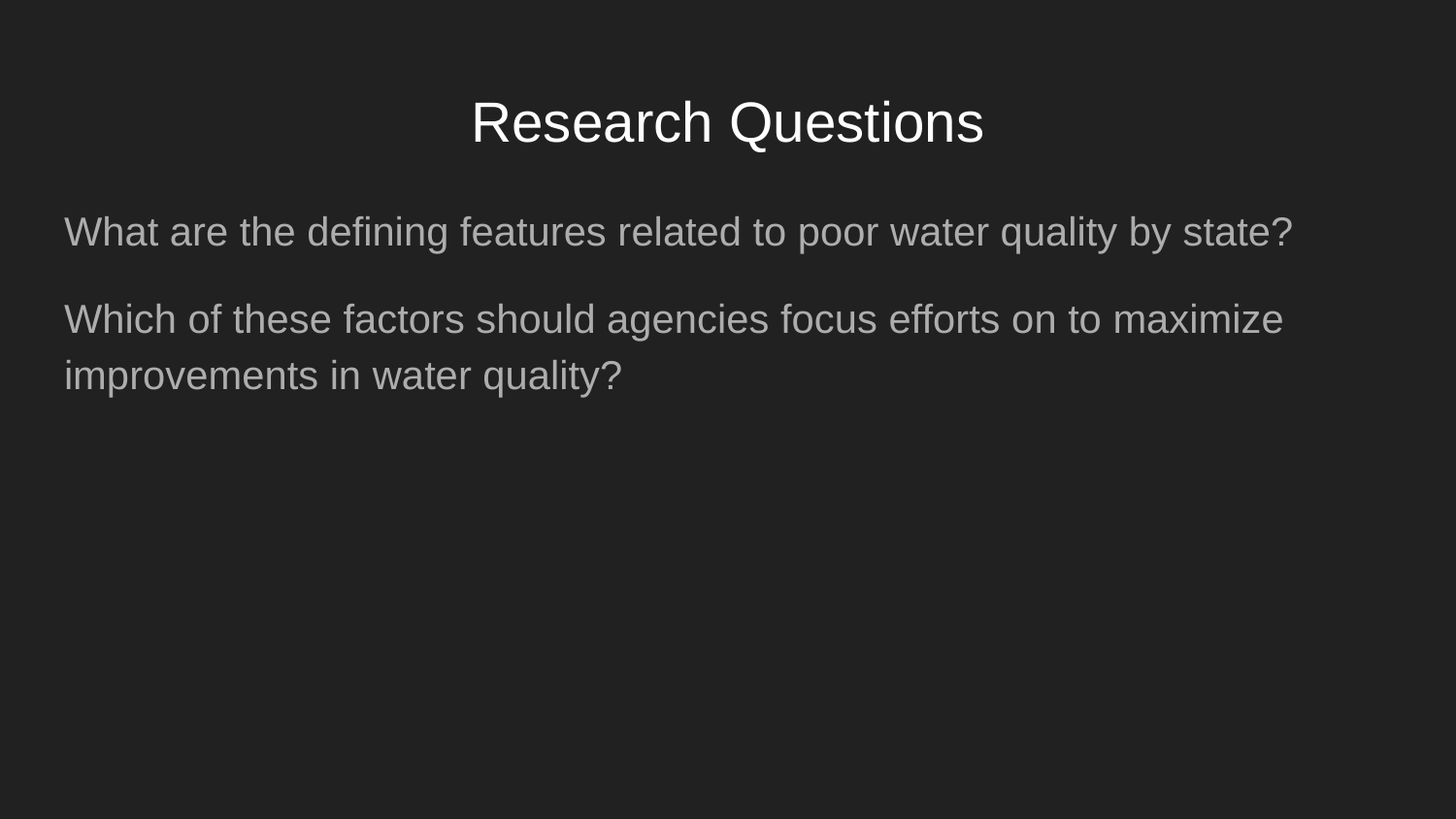

# Research Questions
What are the defining features related to poor water quality by state?
Which of these factors should agencies focus efforts on to maximize improvements in water quality?